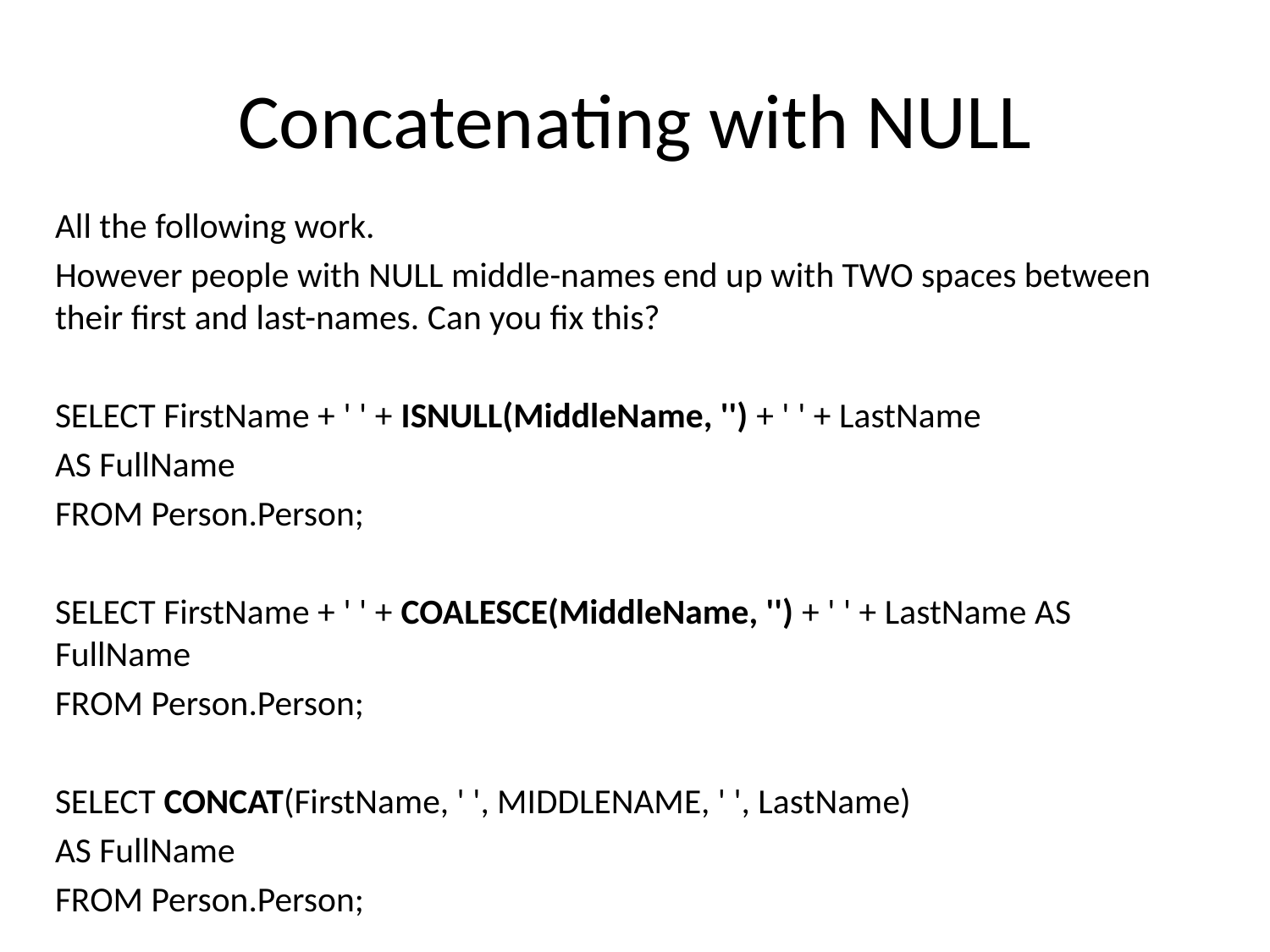

# Concatenating with NULL
All the following work.
However people with NULL middle-names end up with TWO spaces between their first and last-names. Can you fix this?

SELECT FirstName + ' ' + ISNULL(MiddleName, '') + ' ' + LastName
AS FullName
FROM Person.Person;

SELECT FirstName + ' ' + COALESCE(MiddleName, '') + ' ' + LastName AS FullName
FROM Person.Person;

SELECT CONCAT(FirstName, ' ', MIDDLENAME, ' ', LastName)
AS FullName
FROM Person.Person;